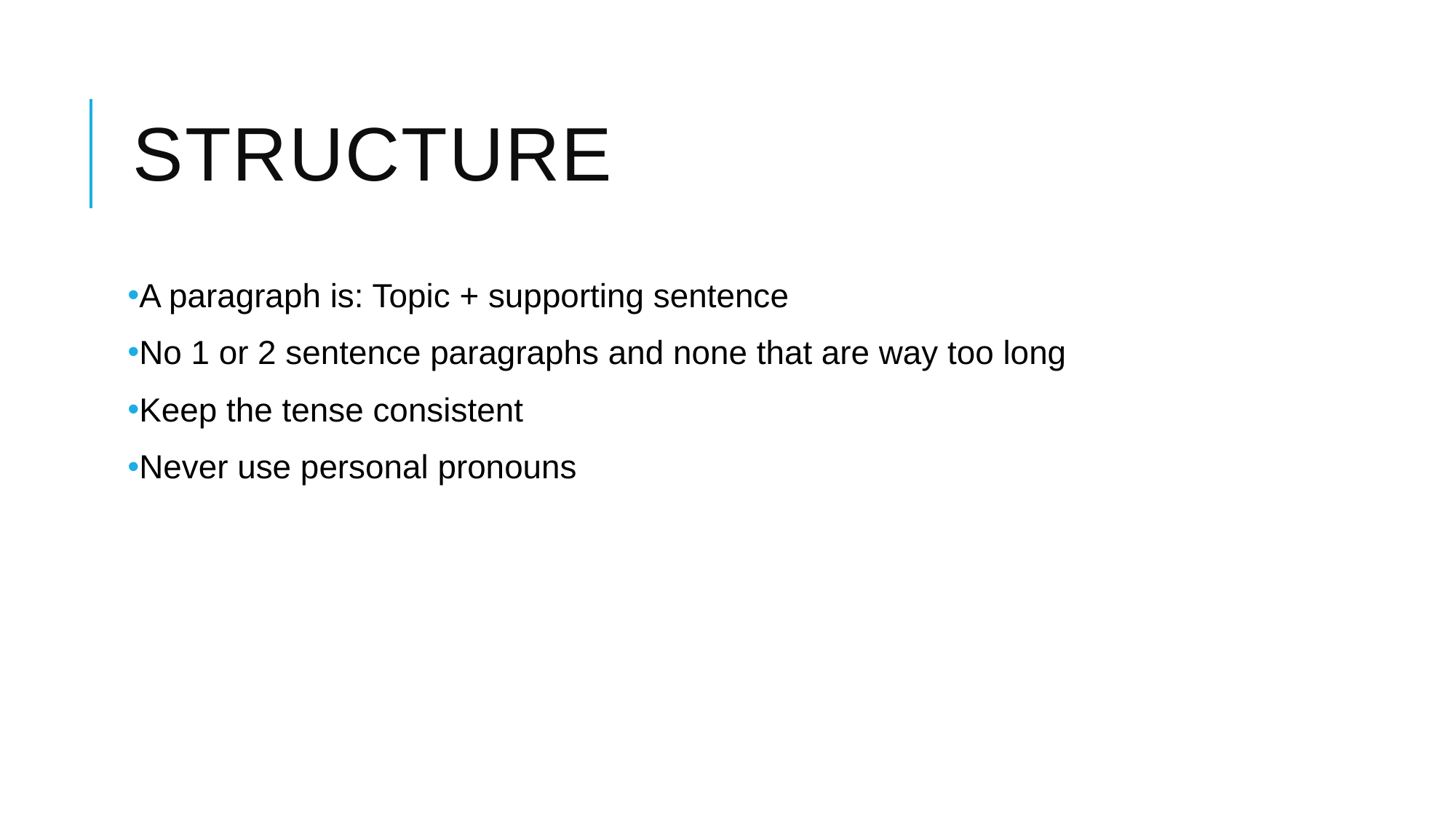

# structure
A paragraph is: Topic + supporting sentence
No 1 or 2 sentence paragraphs and none that are way too long
Keep the tense consistent
Never use personal pronouns